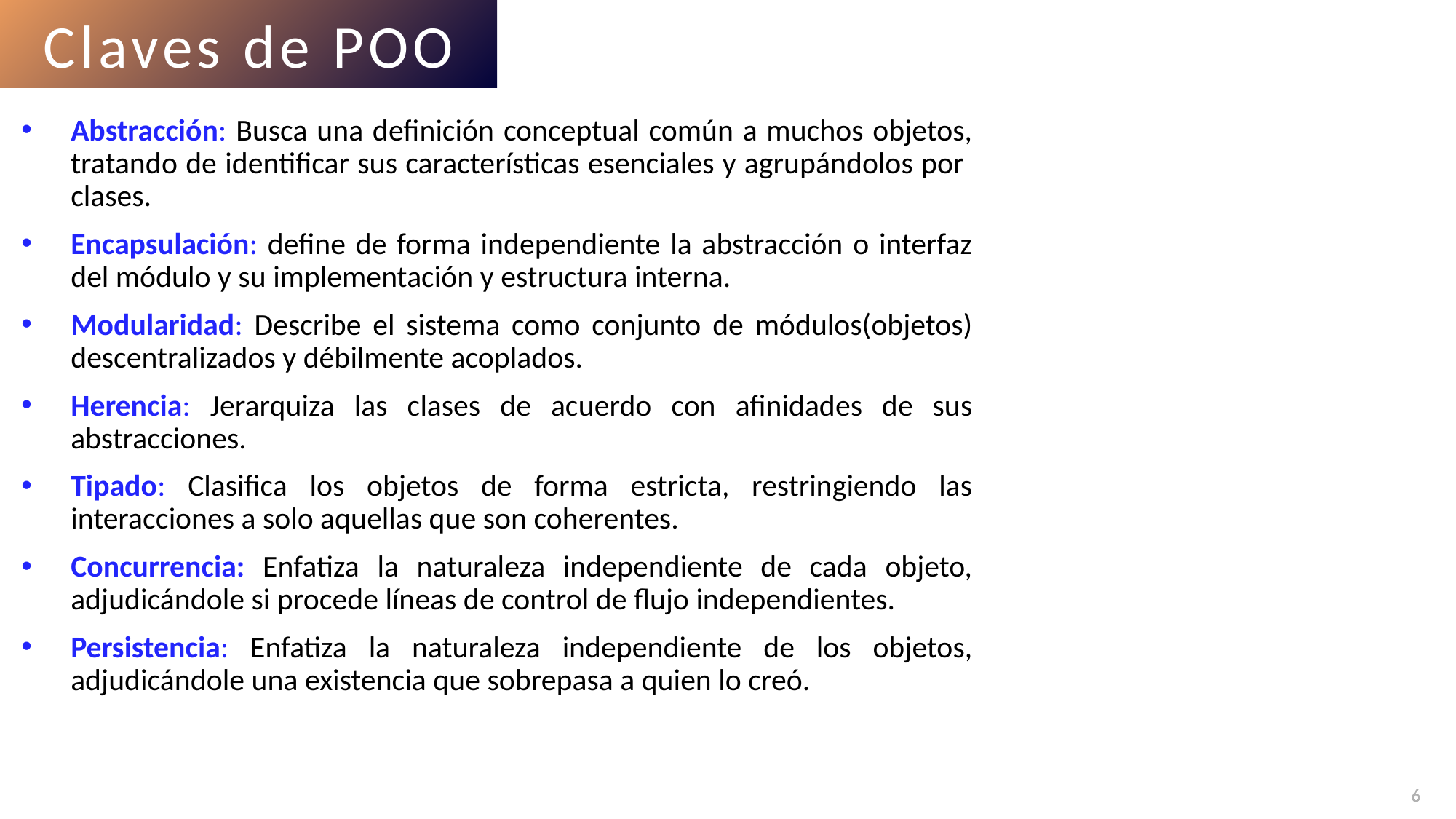

Claves de POO
Abstracción: Busca una definición conceptual común a muchos objetos, tratando de identificar sus características esenciales y agrupándolos por  clases.
Encapsulación: define de forma independiente la abstracción o interfaz del módulo y su implementación y estructura interna.
Modularidad: Describe el sistema como conjunto de módulos(objetos) descentralizados y débilmente acoplados.
Herencia: Jerarquiza las clases de acuerdo con afinidades de sus abstracciones.
Tipado: Clasifica los objetos de forma estricta, restringiendo las interacciones a solo aquellas que son coherentes.
Concurrencia: Enfatiza la naturaleza independiente de cada objeto, adjudicándole si procede líneas de control de flujo independientes.
Persistencia: Enfatiza la naturaleza independiente de los objetos, adjudicándole una existencia que sobrepasa a quien lo creó.

6